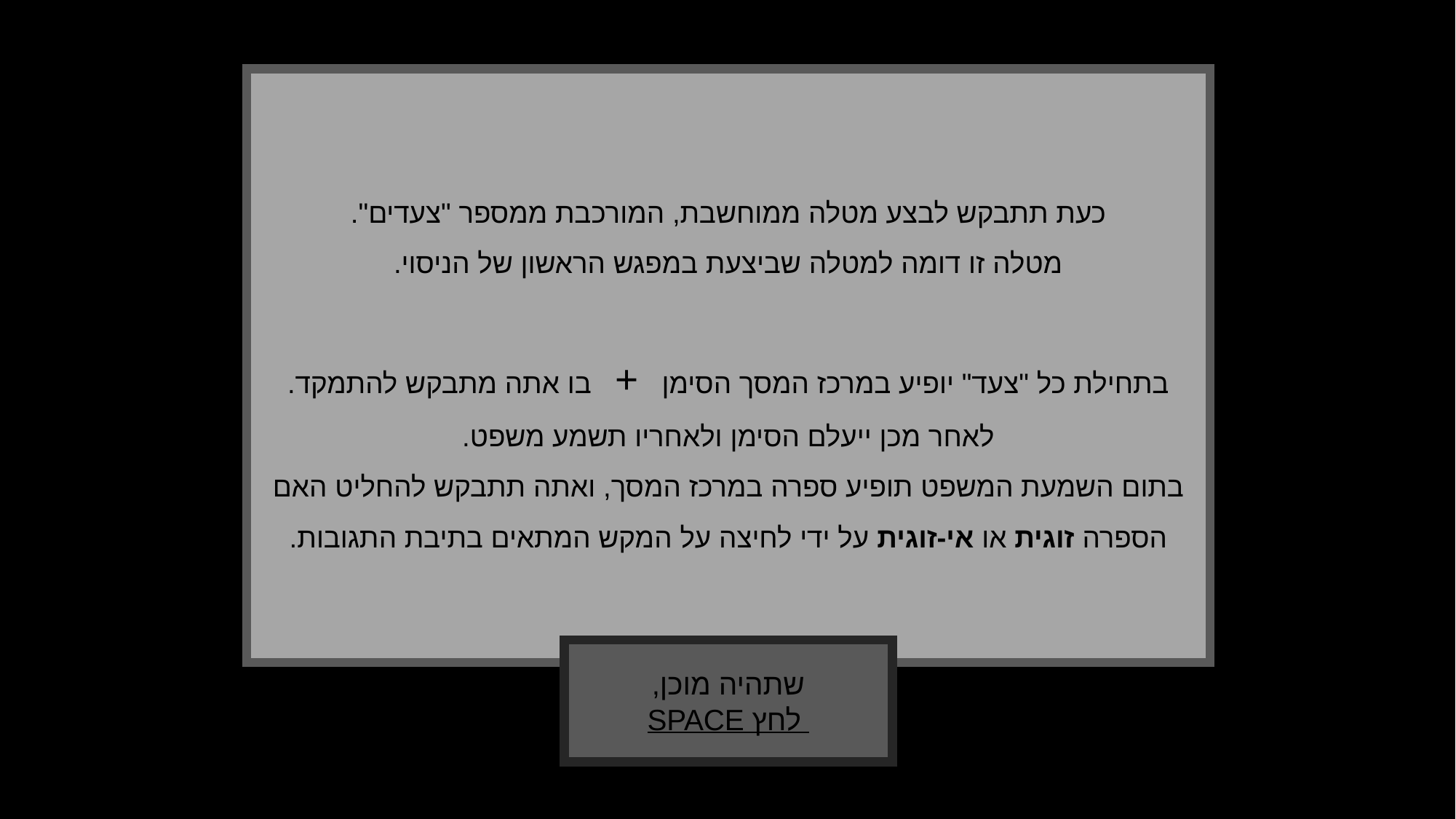

כעת תתבקש לבצע מטלה ממוחשבת, המורכבת ממספר "צעדים".
מטלה זו דומה למטלה שביצעת במפגש הראשון של הניסוי.

בתחילת כל "צעד" יופיע במרכז המסך הסימן   +   בו אתה מתבקש להתמקד.
לאחר מכן ייעלם הסימן ולאחריו תשמע משפט.
בתום השמעת המשפט תופיע ספרה במרכז המסך, ואתה תתבקש להחליט האם הספרה זוגית או אי-זוגית על ידי לחיצה על המקש המתאים בתיבת התגובות.
שתהיה מוכן,
 לחץ SPACE